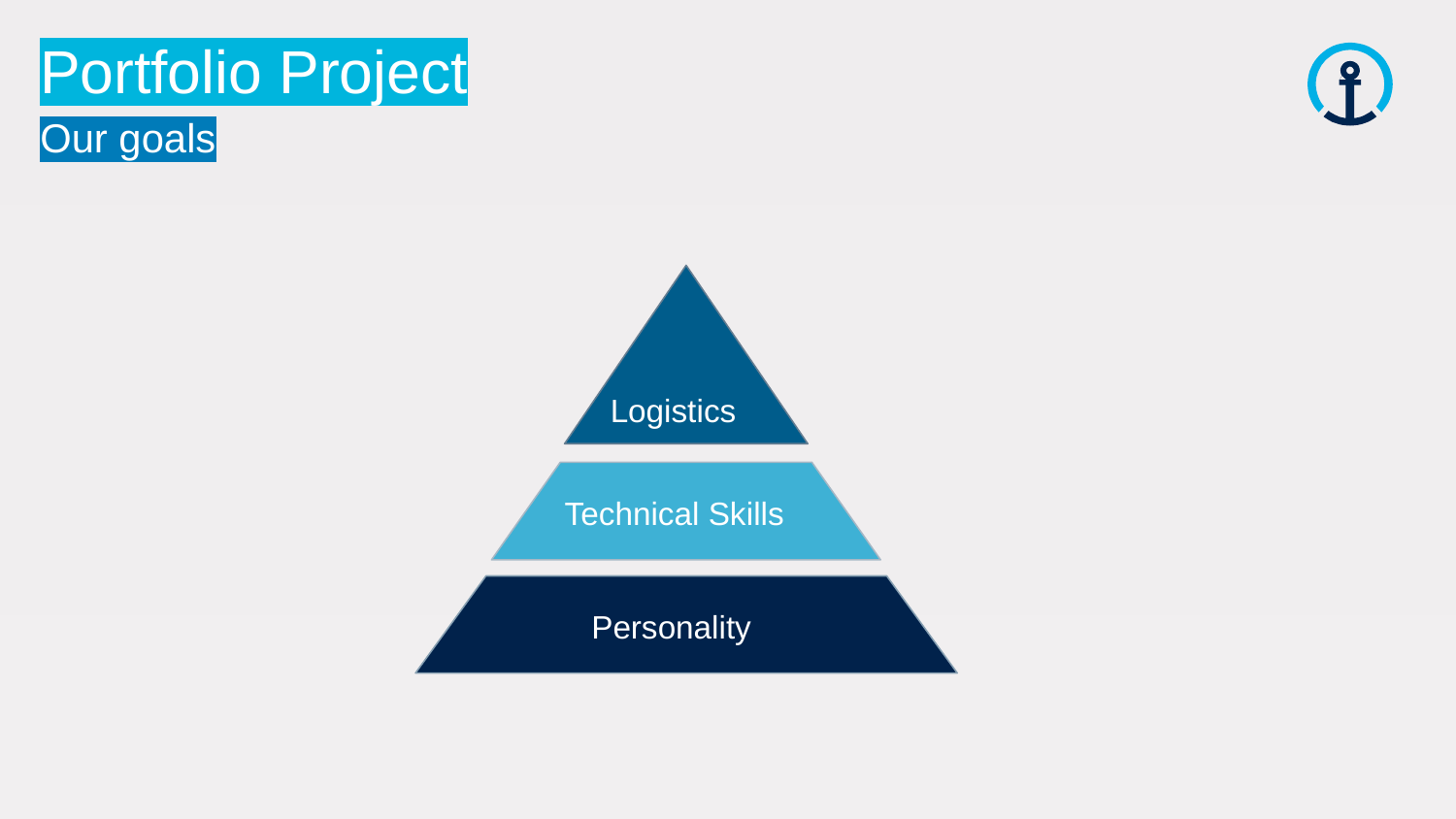

Portfolio Project
Our goals

Logistics

Technical Skills

Personality